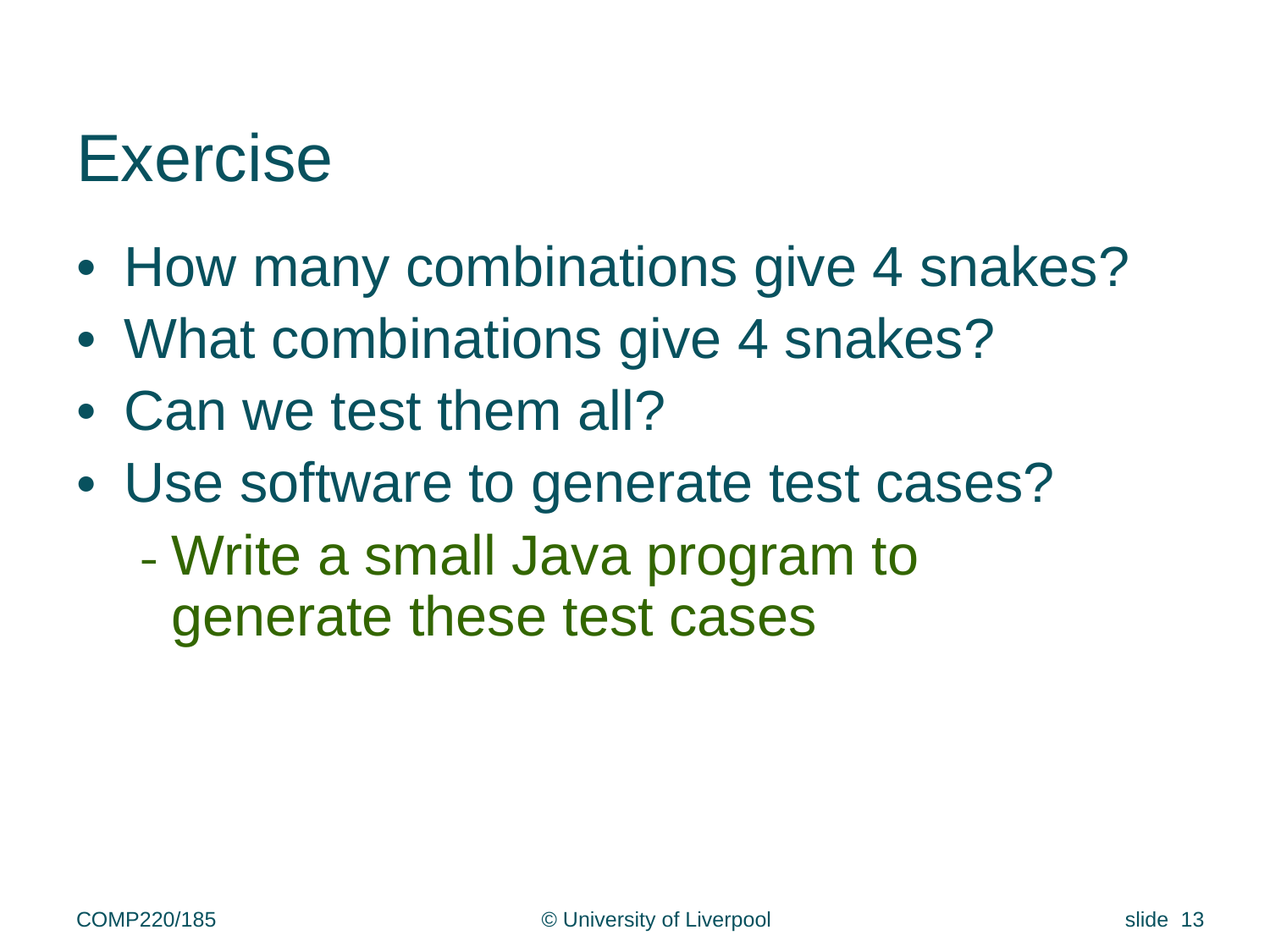

# Exercise
How many combinations give 4 snakes?
What combinations give 4 snakes?
Can we test them all?
Use software to generate test cases?
Write a small Java program to generate these test cases
COMP220/185
© University of Liverpool
slide  13